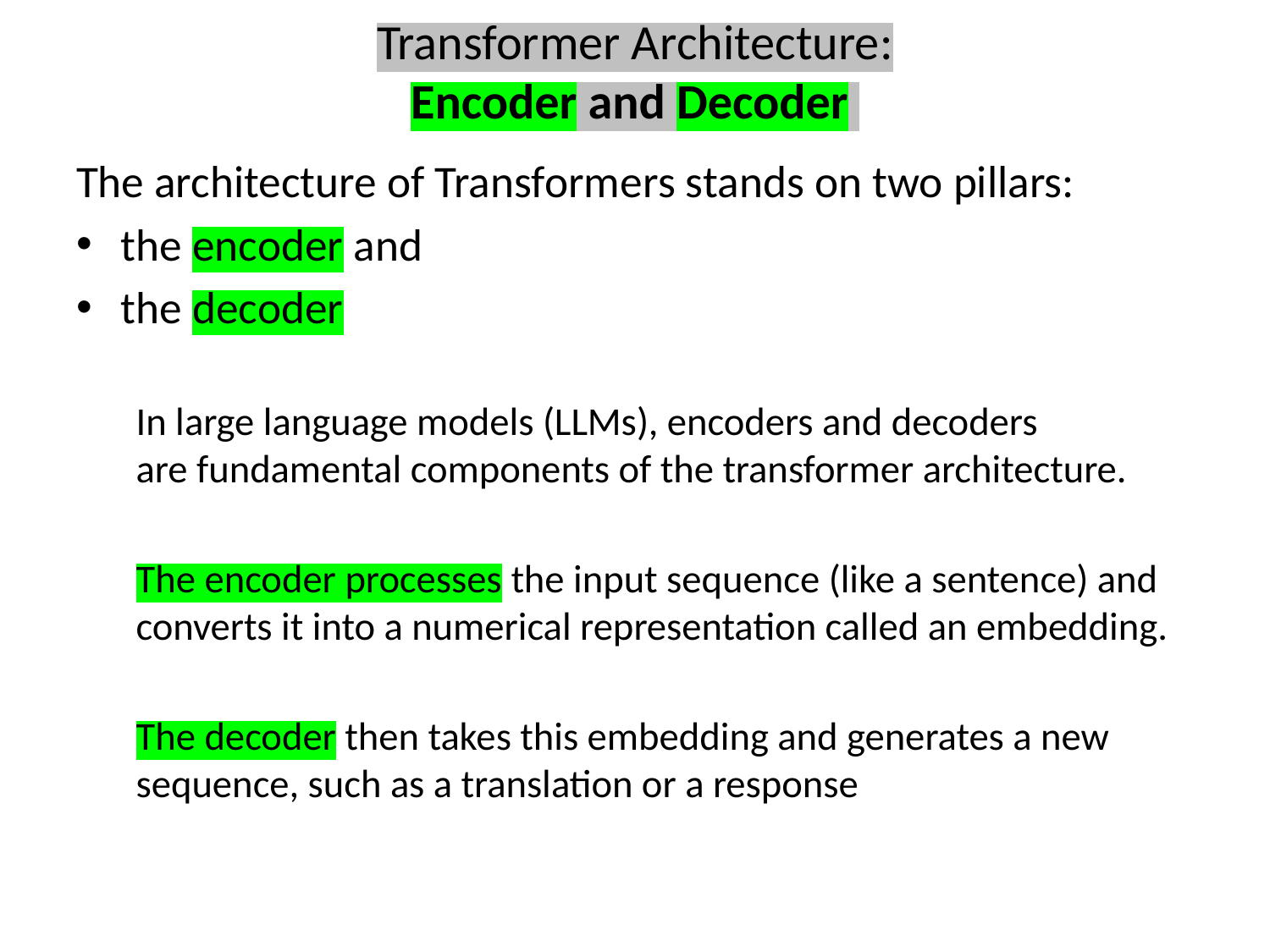

# Transformer Architecture: Encoder and Decoder
The architecture of Transformers stands on two pillars:
the encoder and
the decoder

In large language models (LLMs), encoders and decoders are fundamental components of the transformer architecture.

The encoder processes the input sequence (like a sentence) and converts it into a numerical representation called an embedding.

The decoder then takes this embedding and generates a new sequence, such as a translation or a response